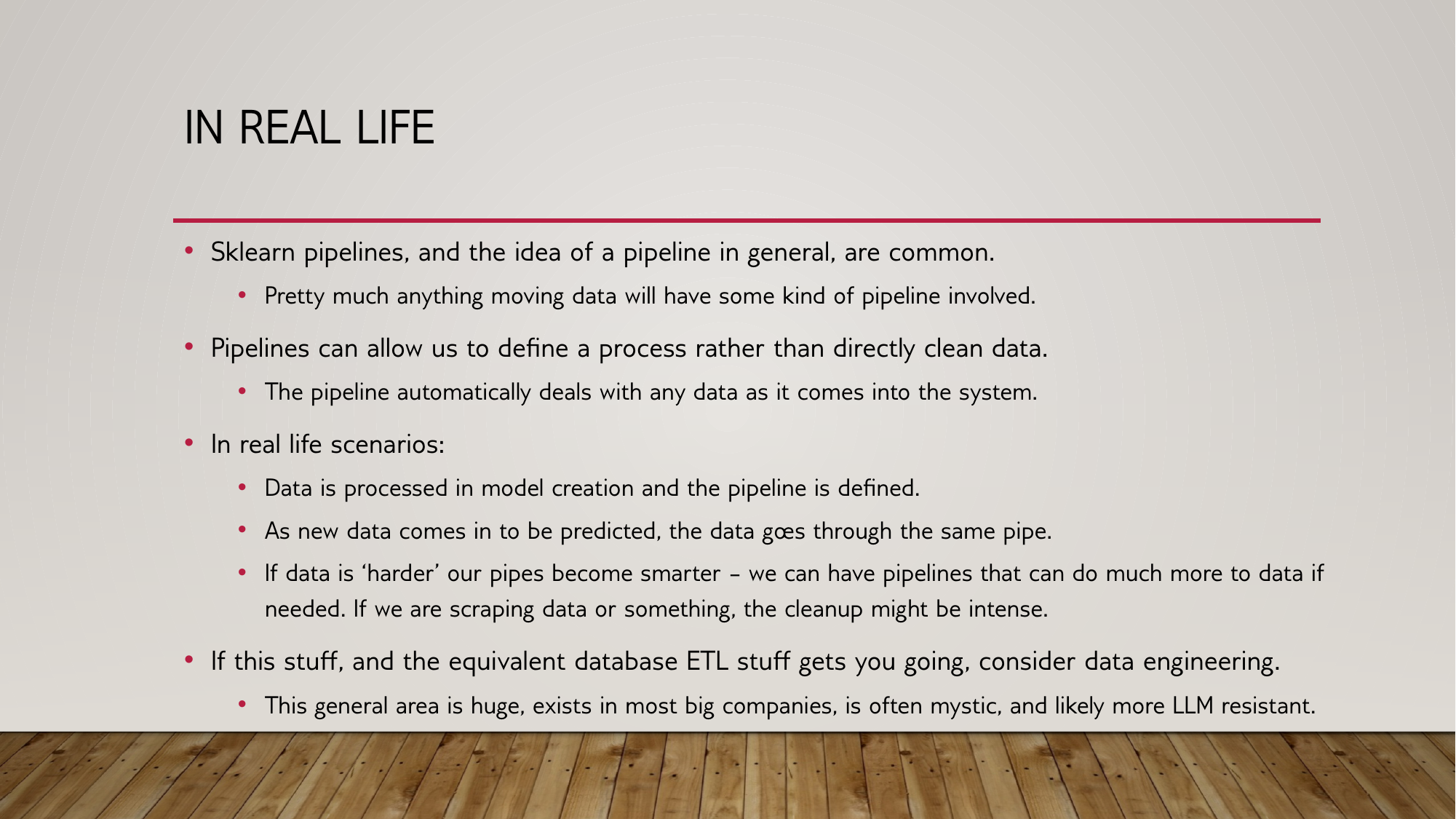

# In real Life
Sklearn pipelines, and the idea of a pipeline in general, are common.
Pretty much anything moving data will have some kind of pipeline involved.
Pipelines can allow us to define a process rather than directly clean data.
The pipeline automatically deals with any data as it comes into the system.
In real life scenarios:
Data is processed in model creation and the pipeline is defined.
As new data comes in to be predicted, the data goes through the same pipe.
If data is ‘harder’ our pipes become smarter – we can have pipelines that can do much more to data if needed. If we are scraping data or something, the cleanup might be intense.
If this stuff, and the equivalent database ETL stuff gets you going, consider data engineering.
This general area is huge, exists in most big companies, is often mystic, and likely more LLM resistant.